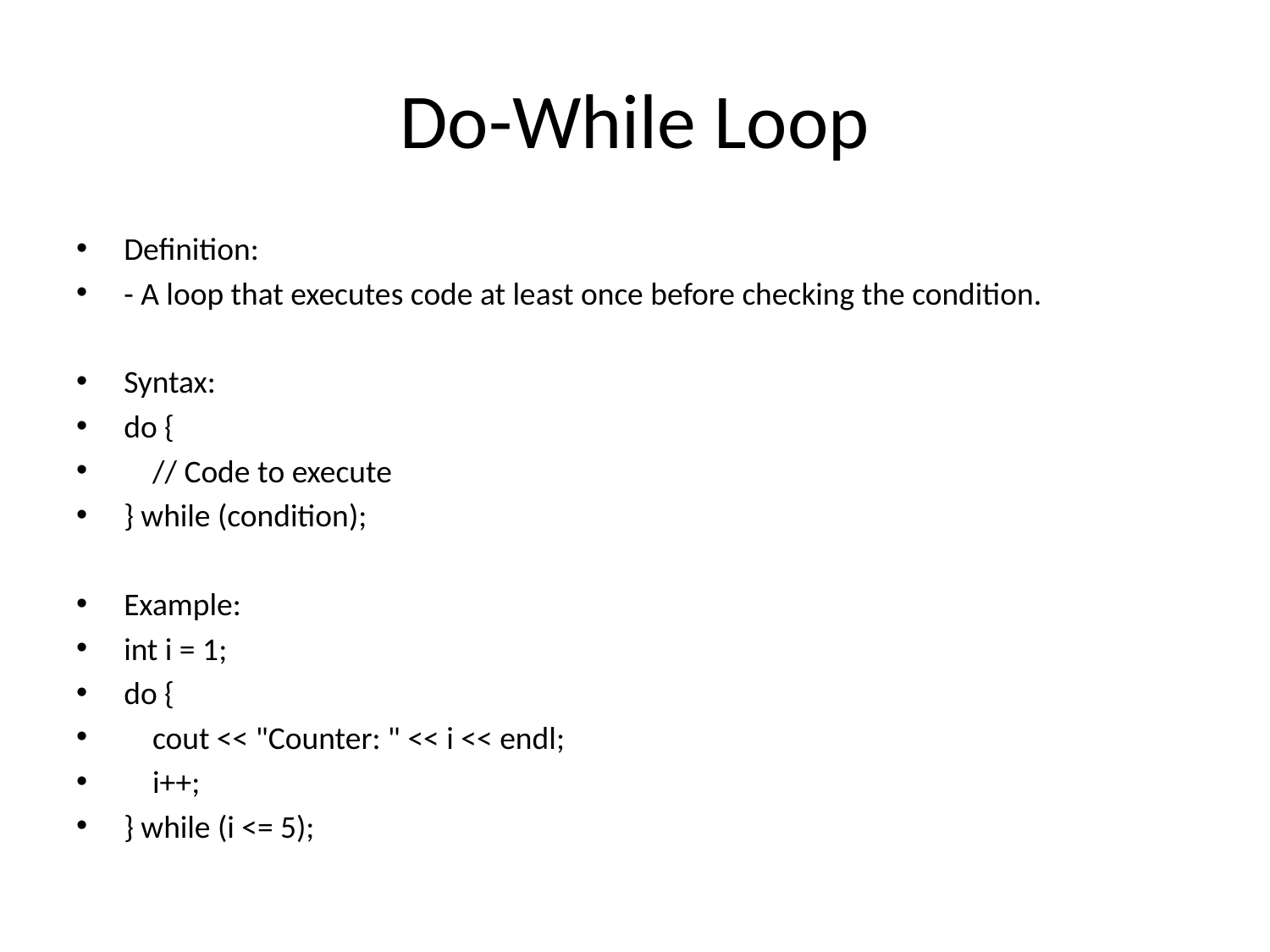

# Do-While Loop
Definition:
- A loop that executes code at least once before checking the condition.

Syntax:
do {
    // Code to execute
} while (condition);

Example:
int i = 1;
do {
    cout << "Counter: " << i << endl;
    i++;
} while (i <= 5);